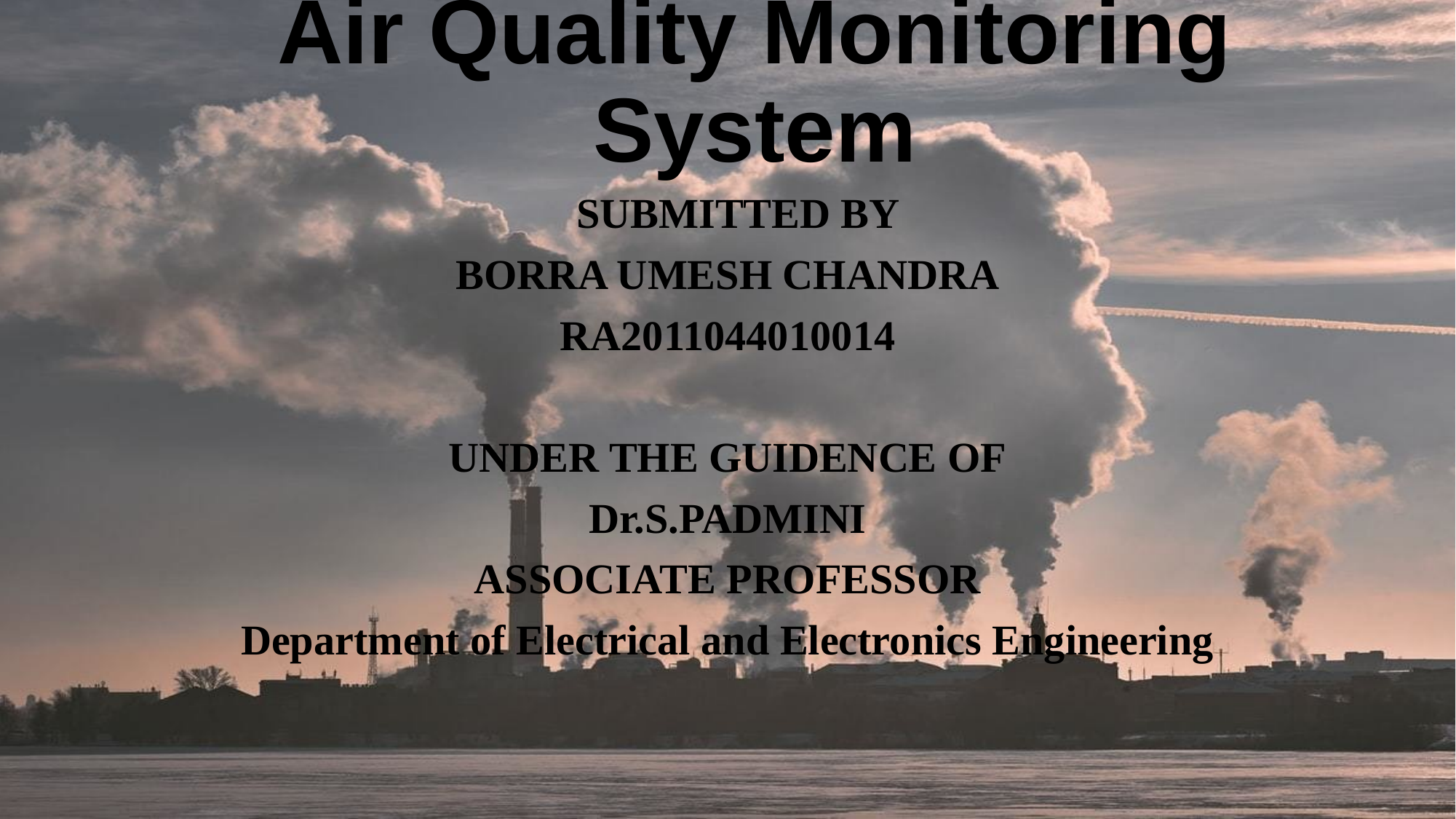

# Air Quality Monitoring System
  SUBMITTED BY
BORRA UMESH CHANDRA
RA2011044010014

UNDER THE GUIDENCE OF
Dr.S.PADMINI
ASSOCIATE PROFESSOR
Department of Electrical and Electronics Engineering